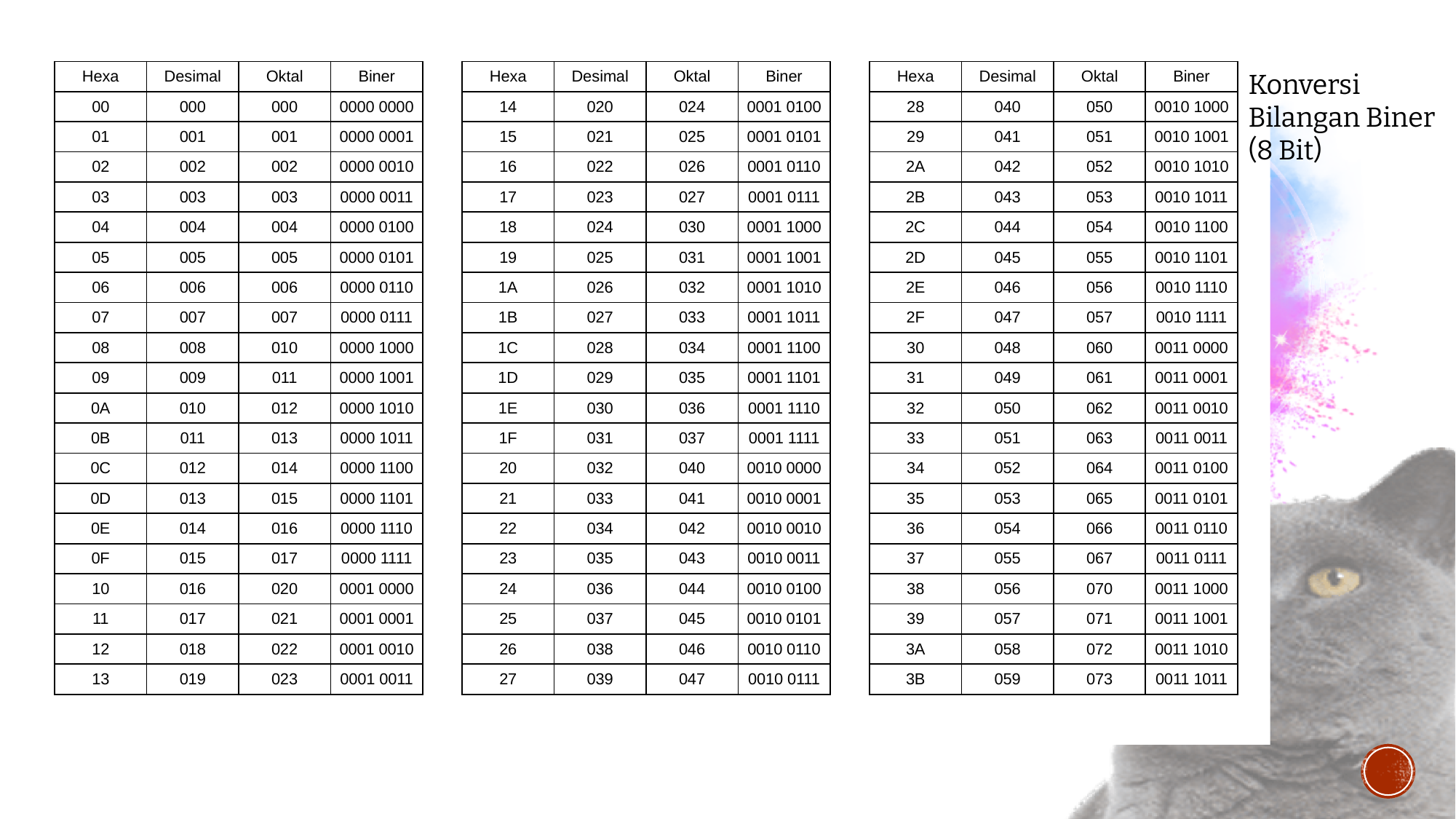

| Hexa | Desimal | Oktal | Biner |
| --- | --- | --- | --- |
| 14 | 020 | 024 | 0001 0100 |
| 15 | 021 | 025 | 0001 0101 |
| 16 | 022 | 026 | 0001 0110 |
| 17 | 023 | 027 | 0001 0111 |
| 18 | 024 | 030 | 0001 1000 |
| 19 | 025 | 031 | 0001 1001 |
| 1A | 026 | 032 | 0001 1010 |
| 1B | 027 | 033 | 0001 1011 |
| 1C | 028 | 034 | 0001 1100 |
| 1D | 029 | 035 | 0001 1101 |
| 1E | 030 | 036 | 0001 1110 |
| 1F | 031 | 037 | 0001 1111 |
| 20 | 032 | 040 | 0010 0000 |
| 21 | 033 | 041 | 0010 0001 |
| 22 | 034 | 042 | 0010 0010 |
| 23 | 035 | 043 | 0010 0011 |
| 24 | 036 | 044 | 0010 0100 |
| 25 | 037 | 045 | 0010 0101 |
| 26 | 038 | 046 | 0010 0110 |
| 27 | 039 | 047 | 0010 0111 |
| Hexa | Desimal | Oktal | Biner |
| --- | --- | --- | --- |
| 28 | 040 | 050 | 0010 1000 |
| 29 | 041 | 051 | 0010 1001 |
| 2A | 042 | 052 | 0010 1010 |
| 2B | 043 | 053 | 0010 1011 |
| 2C | 044 | 054 | 0010 1100 |
| 2D | 045 | 055 | 0010 1101 |
| 2E | 046 | 056 | 0010 1110 |
| 2F | 047 | 057 | 0010 1111 |
| 30 | 048 | 060 | 0011 0000 |
| 31 | 049 | 061 | 0011 0001 |
| 32 | 050 | 062 | 0011 0010 |
| 33 | 051 | 063 | 0011 0011 |
| 34 | 052 | 064 | 0011 0100 |
| 35 | 053 | 065 | 0011 0101 |
| 36 | 054 | 066 | 0011 0110 |
| 37 | 055 | 067 | 0011 0111 |
| 38 | 056 | 070 | 0011 1000 |
| 39 | 057 | 071 | 0011 1001 |
| 3A | 058 | 072 | 0011 1010 |
| 3B | 059 | 073 | 0011 1011 |
Konversi Bilangan Biner (8 Bit)
| Hexa | Desimal | Oktal | Biner |
| --- | --- | --- | --- |
| 00 | 000 | 000 | 0000 0000 |
| 01 | 001 | 001 | 0000 0001 |
| 02 | 002 | 002 | 0000 0010 |
| 03 | 003 | 003 | 0000 0011 |
| 04 | 004 | 004 | 0000 0100 |
| 05 | 005 | 005 | 0000 0101 |
| 06 | 006 | 006 | 0000 0110 |
| 07 | 007 | 007 | 0000 0111 |
| 08 | 008 | 010 | 0000 1000 |
| 09 | 009 | 011 | 0000 1001 |
| 0A | 010 | 012 | 0000 1010 |
| 0B | 011 | 013 | 0000 1011 |
| 0C | 012 | 014 | 0000 1100 |
| 0D | 013 | 015 | 0000 1101 |
| 0E | 014 | 016 | 0000 1110 |
| 0F | 015 | 017 | 0000 1111 |
| 10 | 016 | 020 | 0001 0000 |
| 11 | 017 | 021 | 0001 0001 |
| 12 | 018 | 022 | 0001 0010 |
| 13 | 019 | 023 | 0001 0011 |